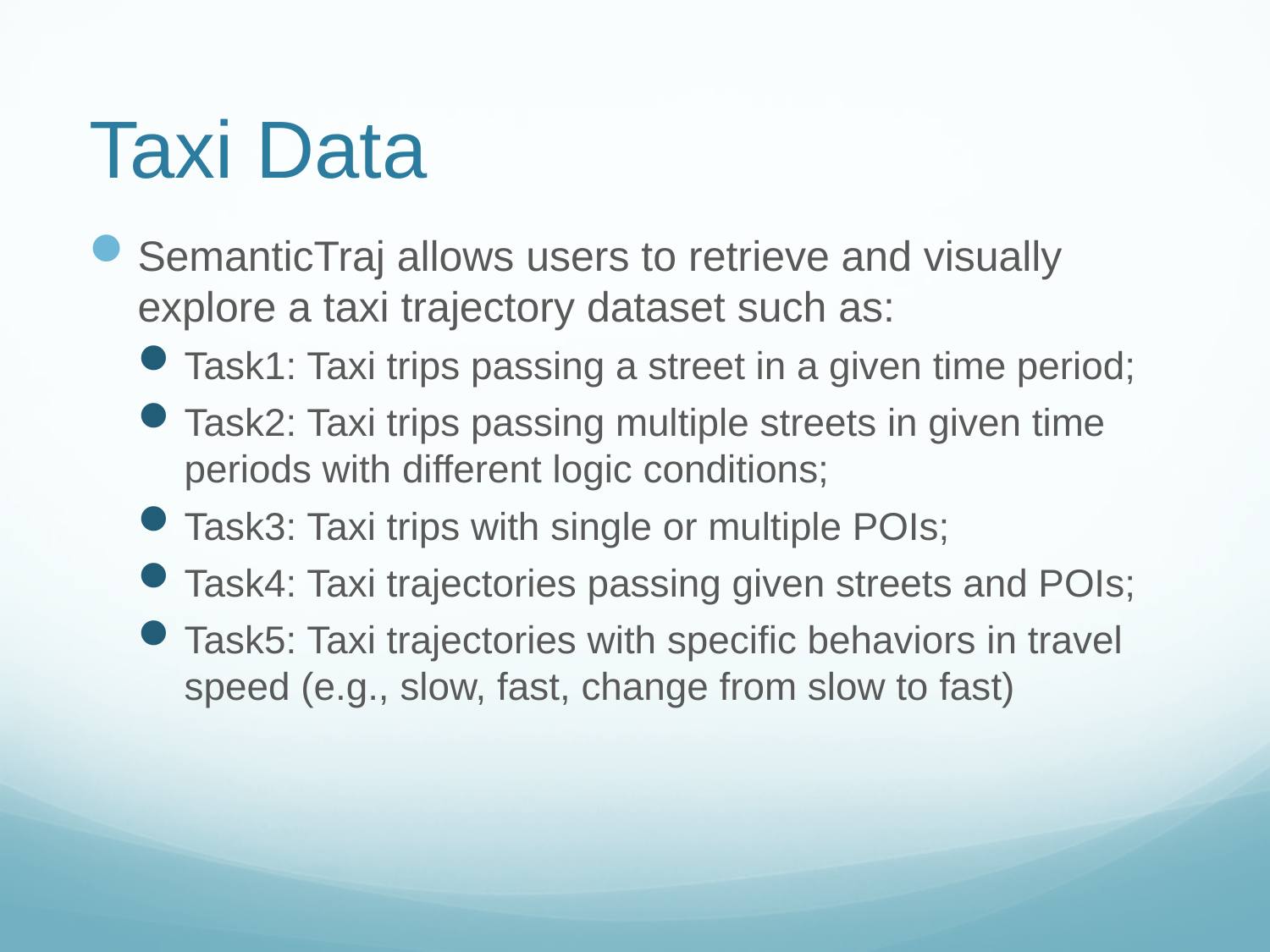

# Taxi Data
SemanticTraj allows users to retrieve and visually explore a taxi trajectory dataset such as:
Task1: Taxi trips passing a street in a given time period;
Task2: Taxi trips passing multiple streets in given time periods with different logic conditions;
Task3: Taxi trips with single or multiple POIs;
Task4: Taxi trajectories passing given streets and POIs;
Task5: Taxi trajectories with specific behaviors in travel speed (e.g., slow, fast, change from slow to fast)